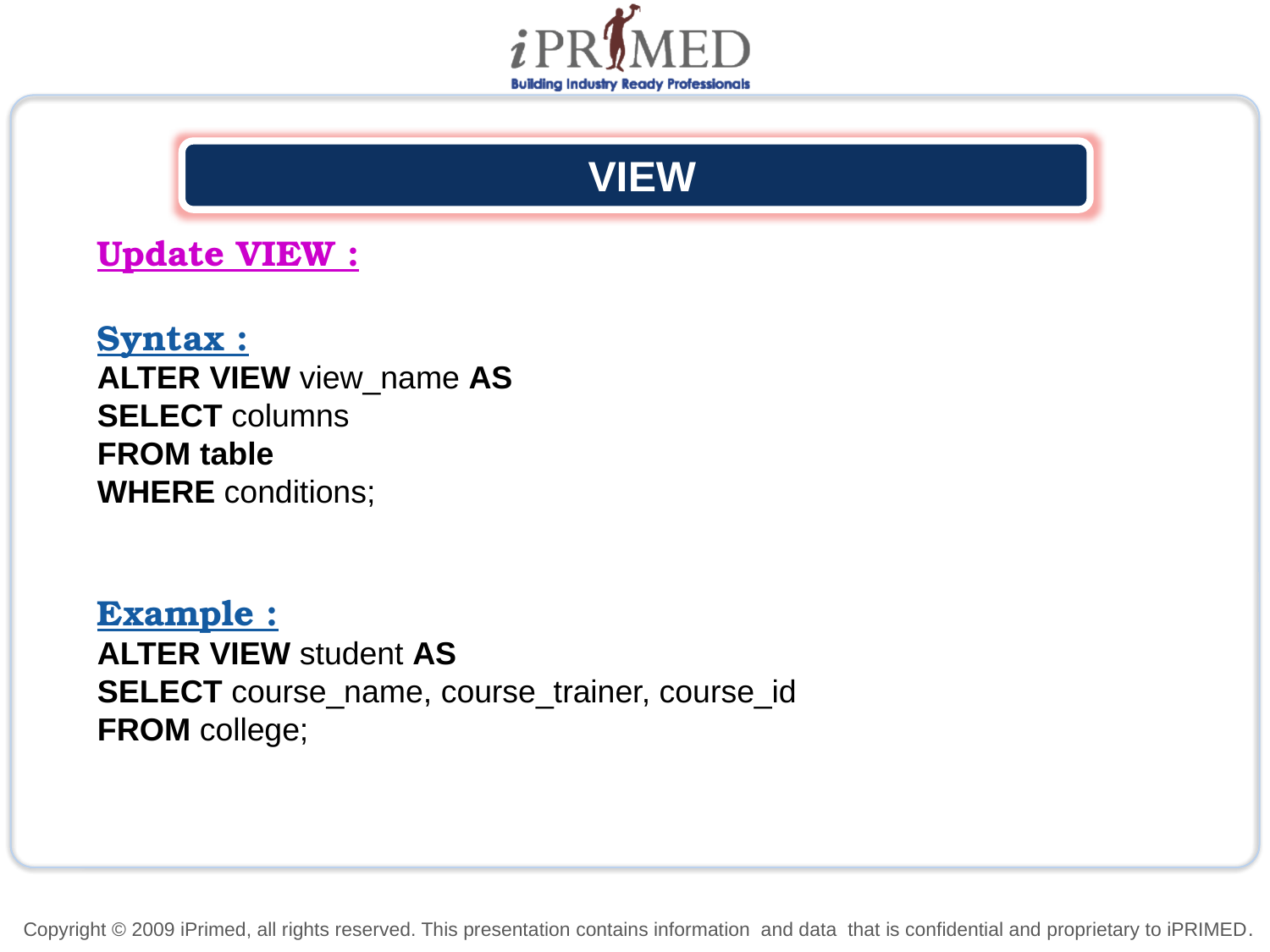

VIEW
Update VIEW :

Syntax :
ALTER VIEW view_name AS
SELECT columns
FROM table
WHERE conditions;

Example :
ALTER VIEW student AS
SELECT course_name, course_trainer, course_id
FROM college;